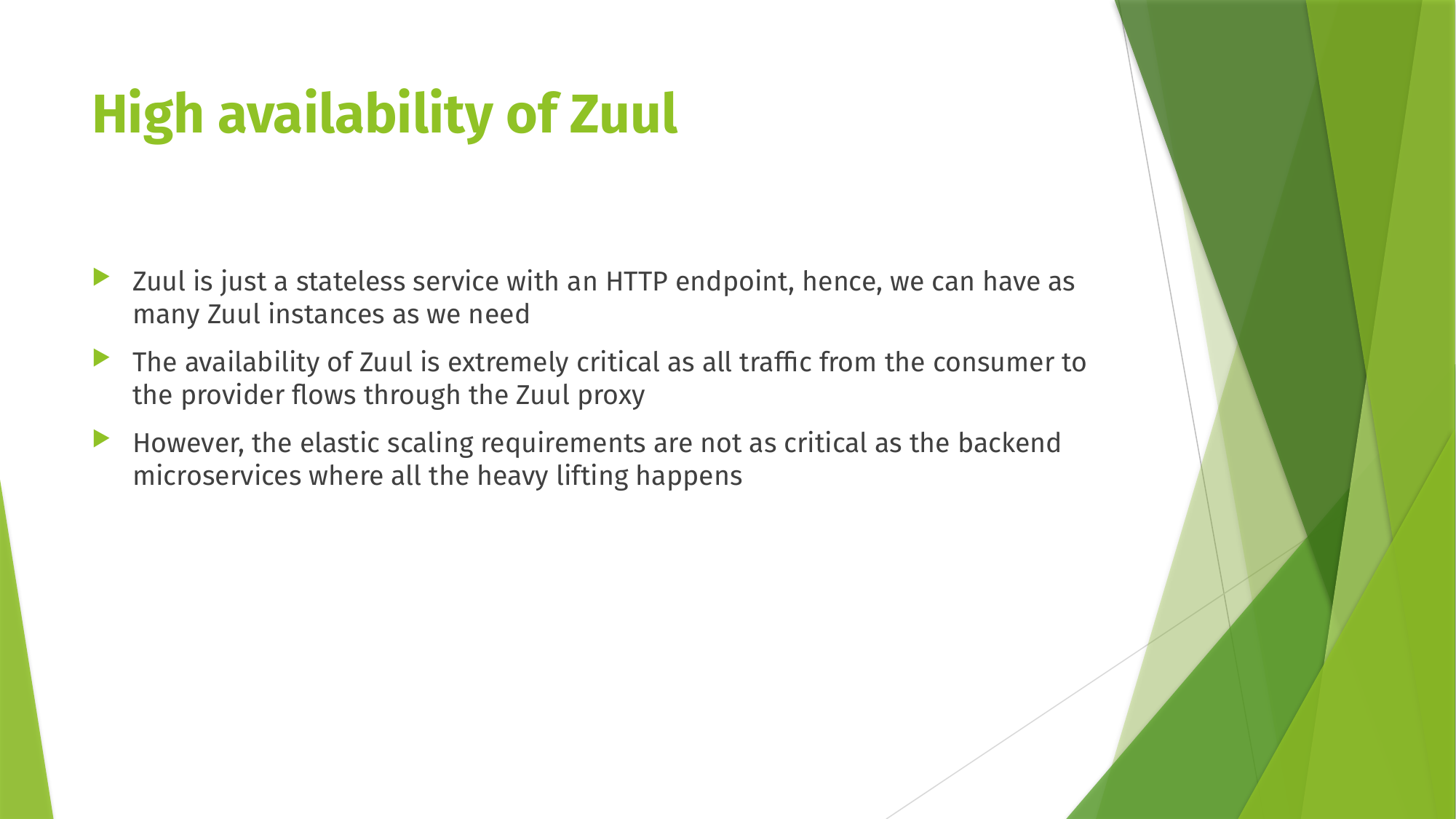

# High availability of Zuul
Zuul is just a stateless service with an HTTP endpoint, hence, we can have as many Zuul instances as we need
The availability of Zuul is extremely critical as all traffic from the consumer to the provider flows through the Zuul proxy
However, the elastic scaling requirements are not as critical as the backend microservices where all the heavy lifting happens